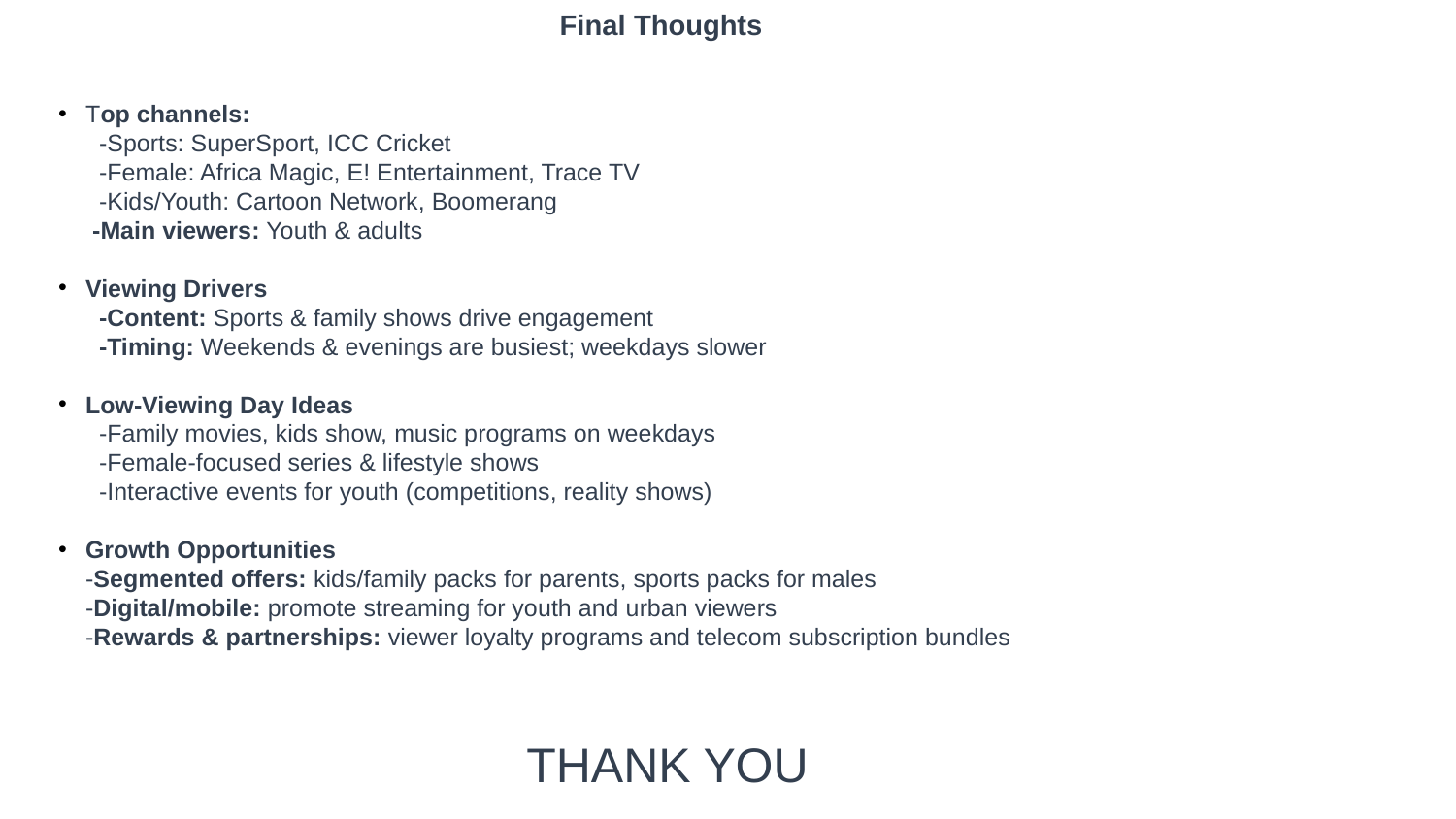

Final Thoughts
Top channels:
      -Sports: SuperSport, ICC Cricket
      -Female: Africa Magic, E! Entertainment, Trace TV
      -Kids/Youth: Cartoon Network, Boomerang
     -Main viewers: Youth & adults

Viewing Drivers
      -Content: Sports & family shows drive engagement
      -Timing: Weekends & evenings are busiest; weekdays slower

Low-Viewing Day Ideas
      -Family movies, kids show, music programs on weekdays
      -Female-focused series & lifestyle shows
      -Interactive events for youth (competitions, reality shows)

Growth Opportunities
    -Segmented offers: kids/family packs for parents, sports packs for males
    -Digital/mobile: promote streaming for youth and urban viewers
    -Rewards & partnerships: viewer loyalty programs and telecom subscription bundles

# THANK YOU